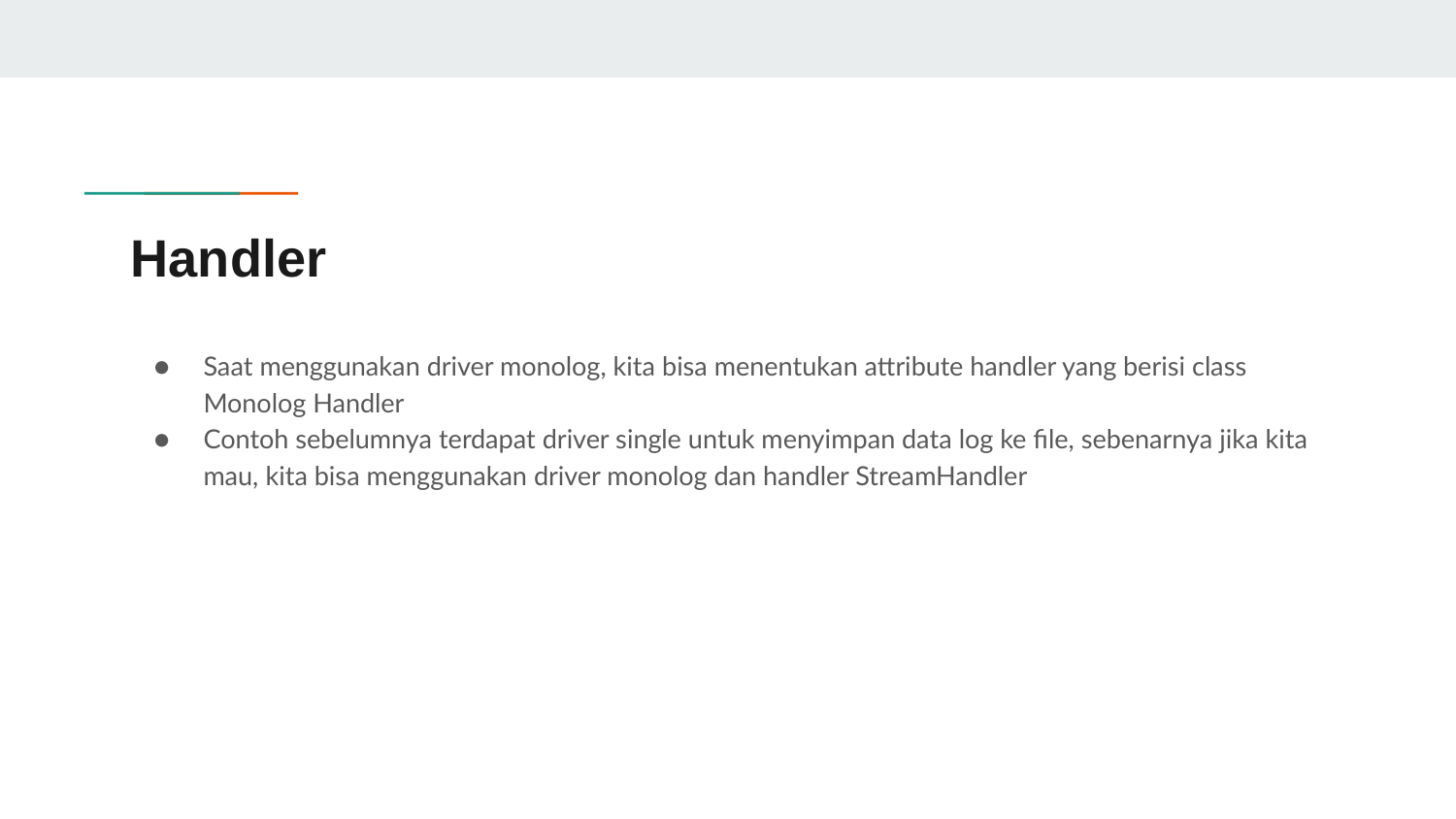

# Handler
Saat menggunakan driver monolog, kita bisa menentukan attribute handler yang berisi class Monolog Handler
Contoh sebelumnya terdapat driver single untuk menyimpan data log ke file, sebenarnya jika kita mau, kita bisa menggunakan driver monolog dan handler StreamHandler